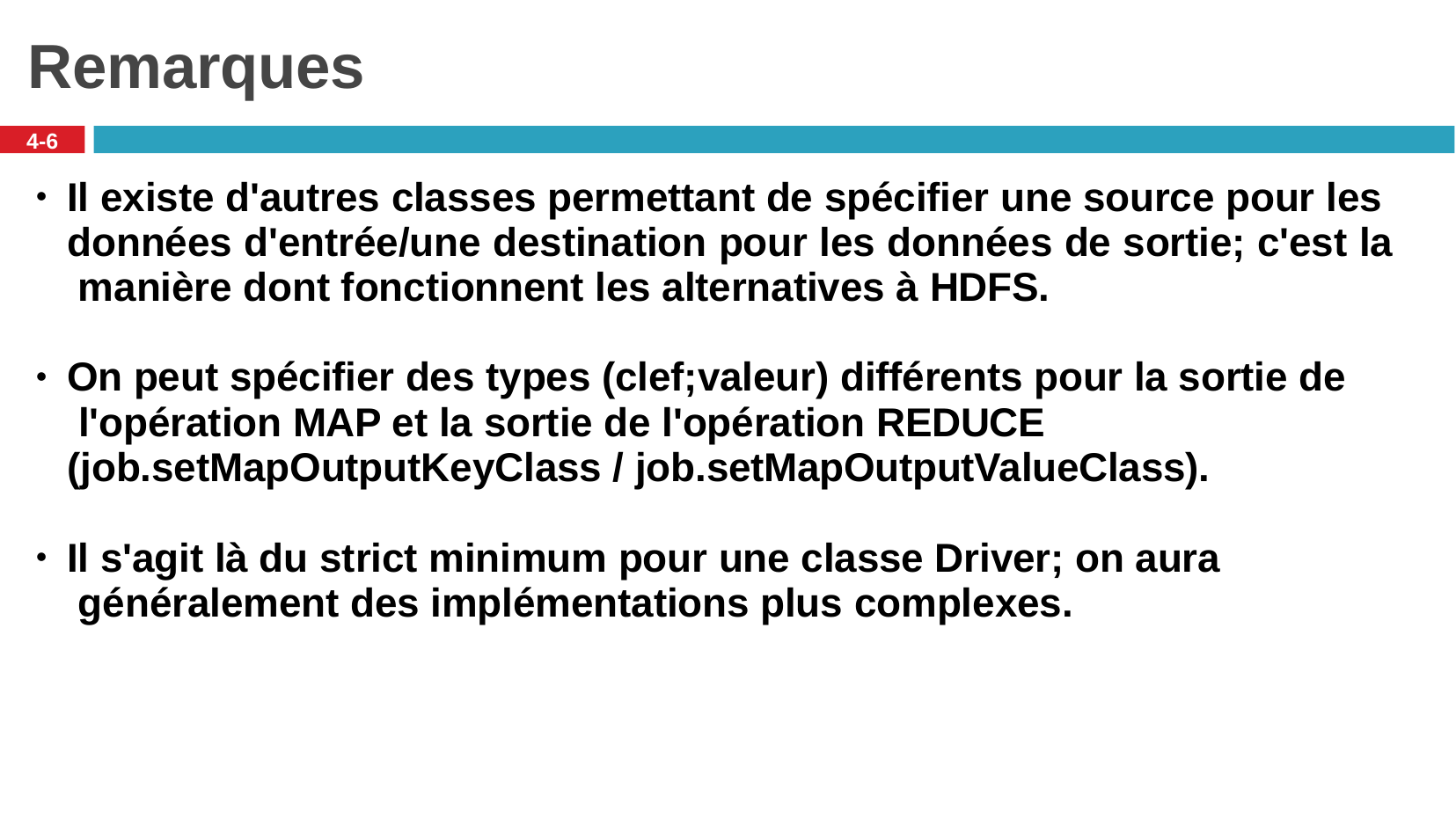

# Remarques
4-6
Il existe d'autres classes permettant de spécifier une source pour les  données d'entrée/une destination pour les données de sortie; c'est la  manière dont fonctionnent les alternatives à HDFS.
●
On peut spécifier des types (clef;valeur) différents pour la sortie de  l'opération MAP et la sortie de l'opération REDUCE  (job.setMapOutputKeyClass / job.setMapOutputValueClass).
●
Il s'agit là du strict minimum pour une classe Driver; on aura  généralement des implémentations plus complexes.
●